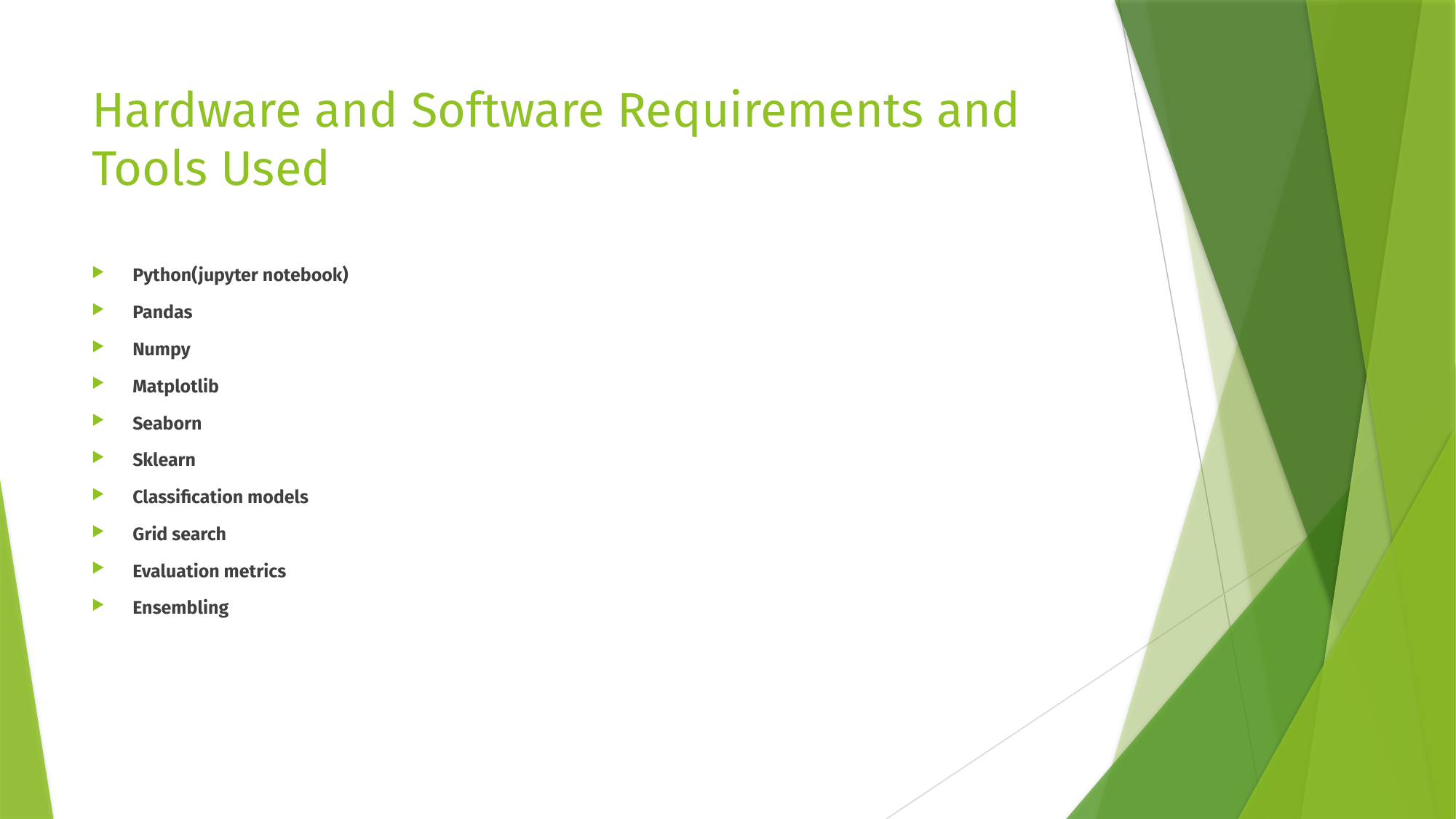

# Hardware and Software Requirements and Tools Used
Python(jupyter notebook)
Pandas
Numpy
Matplotlib
Seaborn
Sklearn
Classification models
Grid search
Evaluation metrics
Ensembling